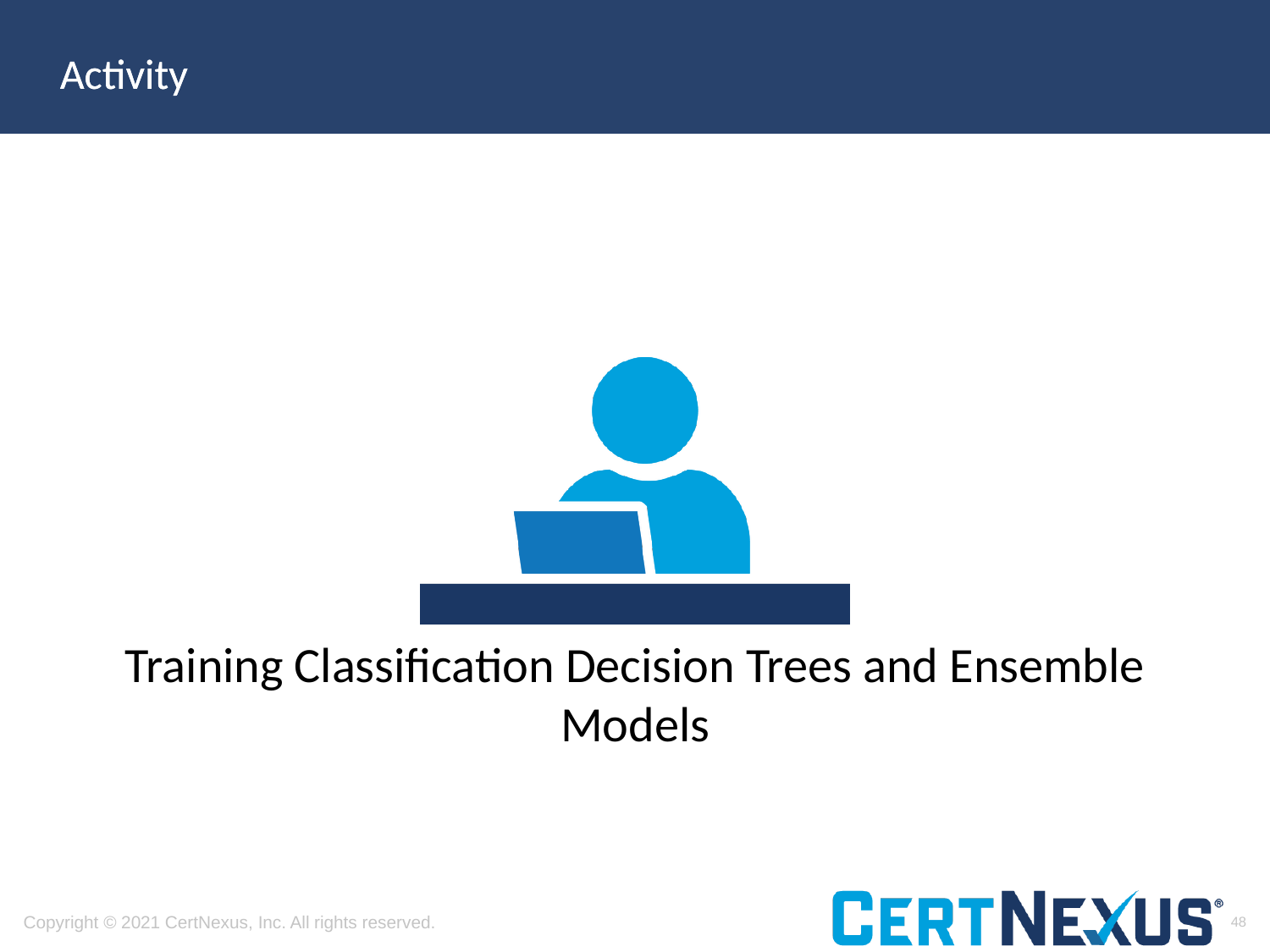

Training Classification Decision Trees and Ensemble Models
48